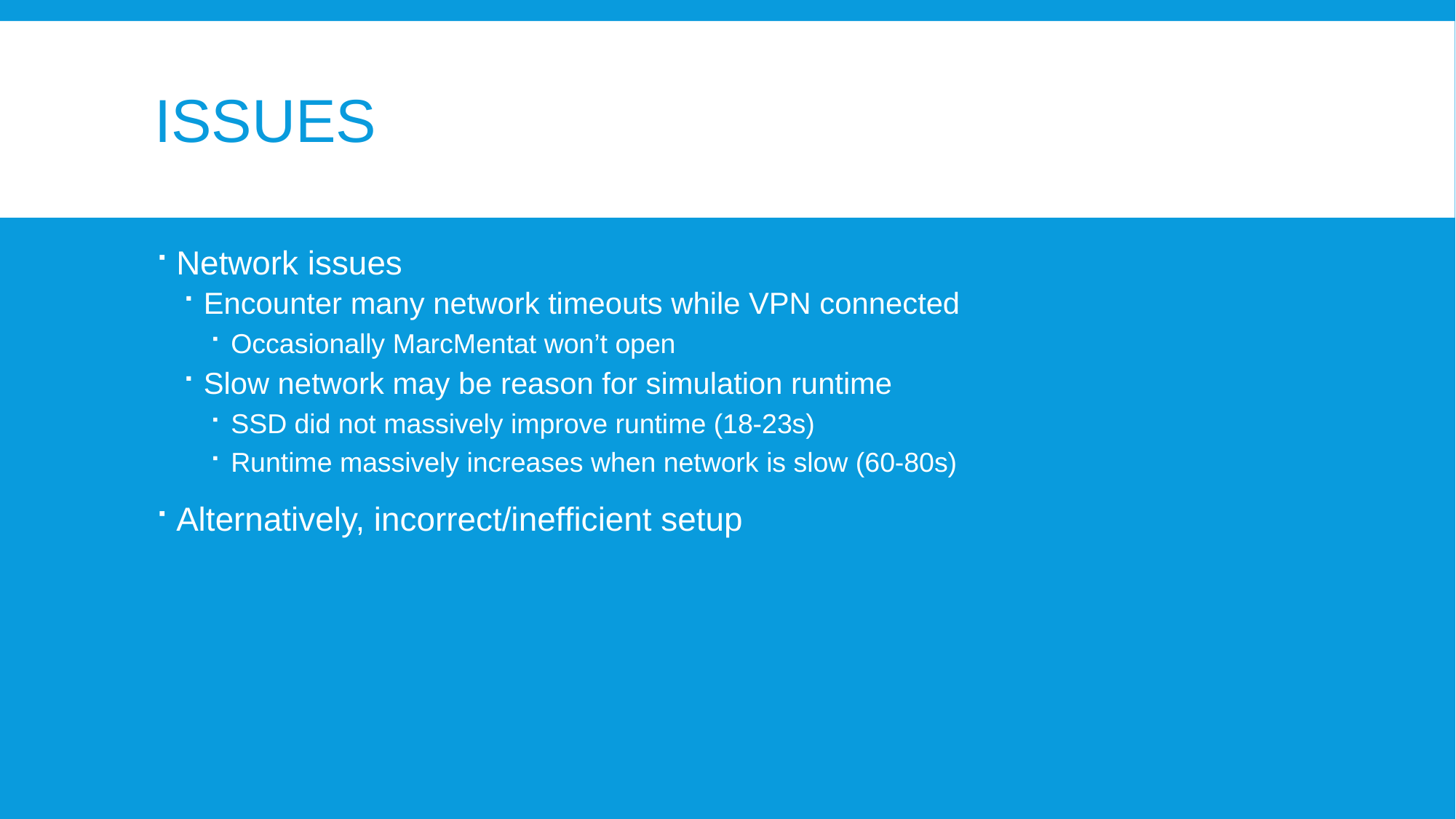

# Issues
Network issues
Encounter many network timeouts while VPN connected
Occasionally MarcMentat won’t open
Slow network may be reason for simulation runtime
SSD did not massively improve runtime (18-23s)
Runtime massively increases when network is slow (60-80s)
Alternatively, incorrect/inefficient setup